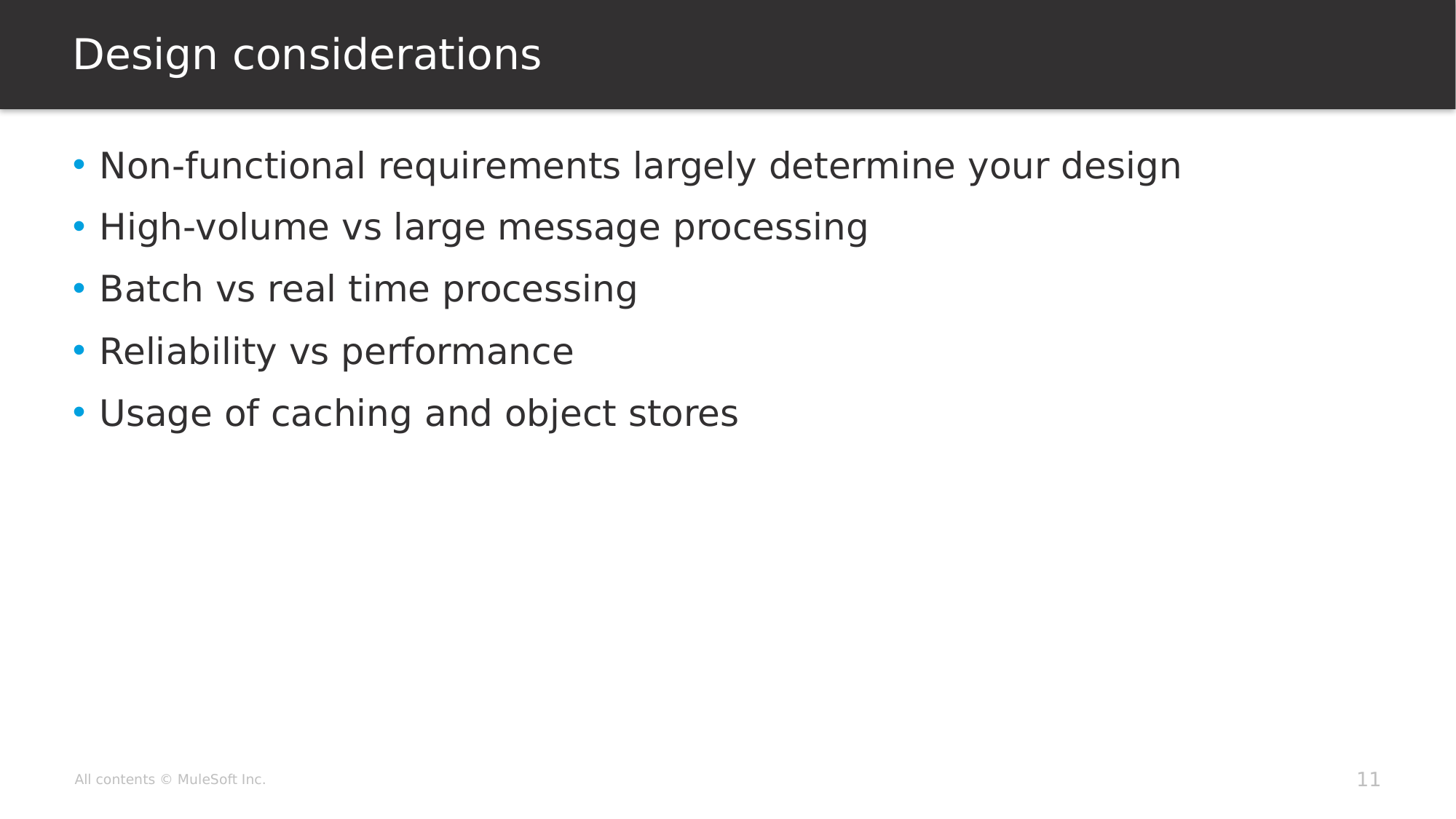

# Design considerations
Non-functional requirements largely determine your design
High-volume vs large message processing
Batch vs real time processing
Reliability vs performance
Usage of caching and object stores

11